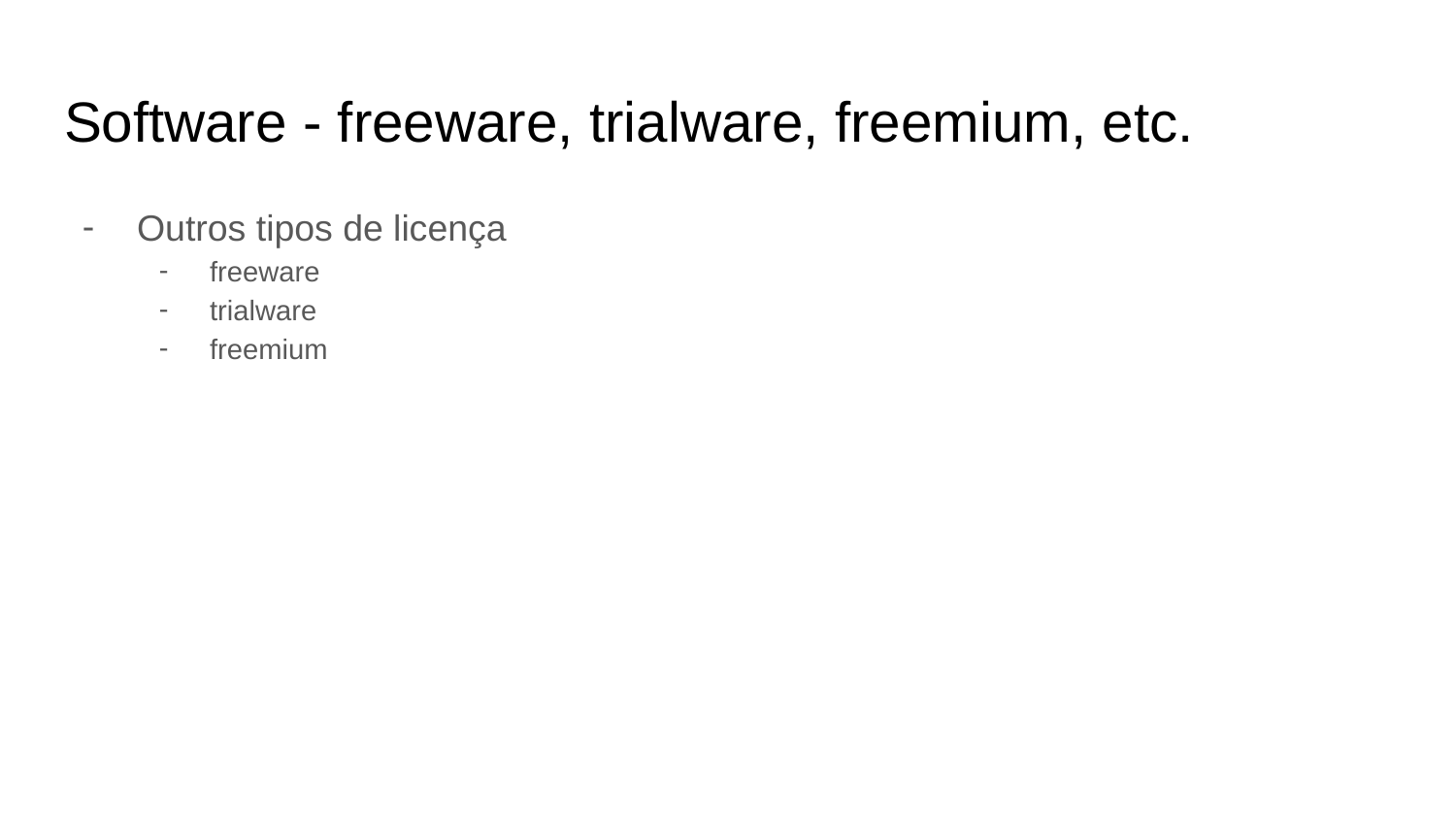

# Software - freeware, trialware, freemium, etc.
Outros tipos de licença
freeware
trialware
freemium